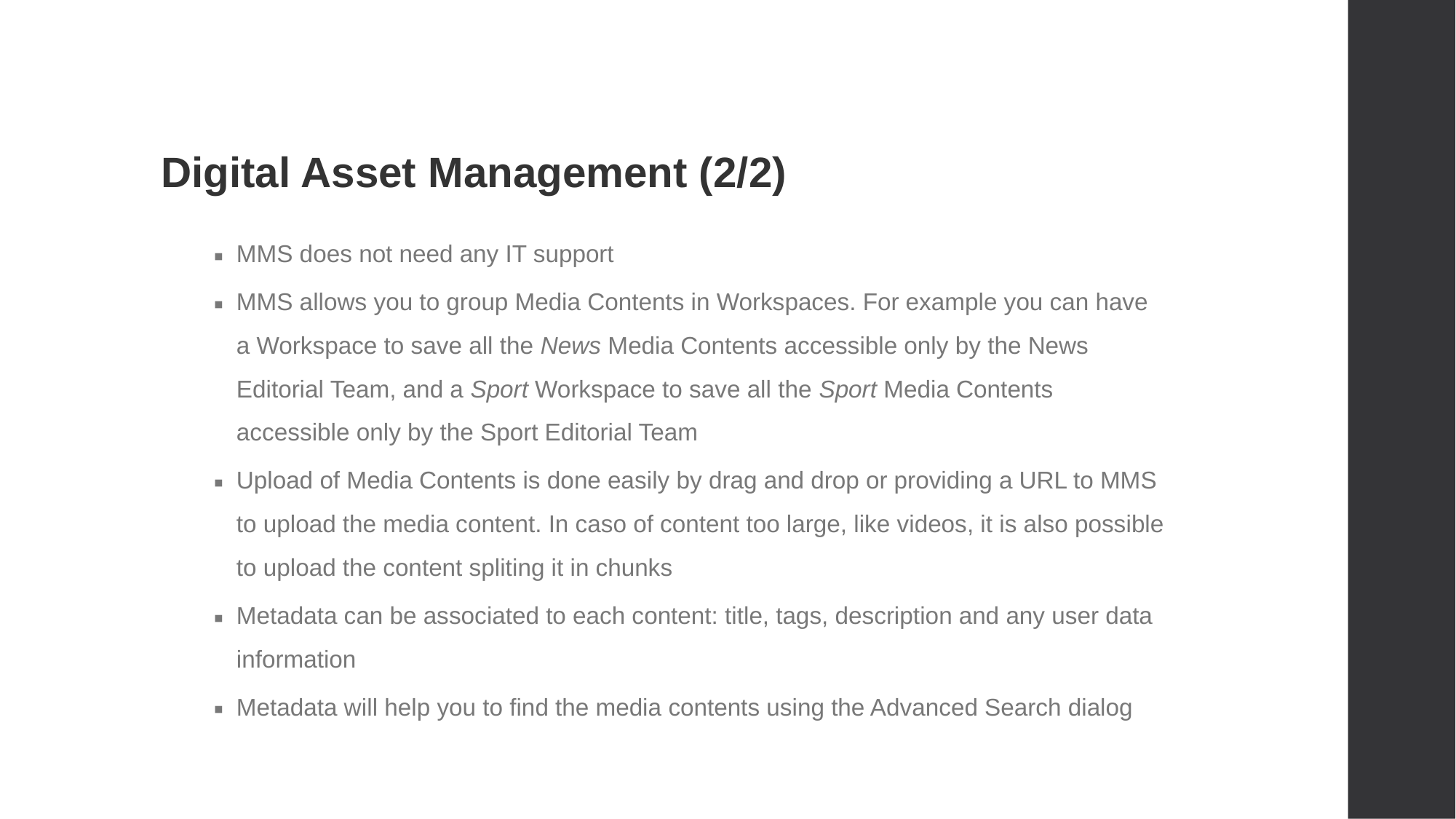

Digital Asset Management (2/2)
MMS does not need any IT support
MMS allows you to group Media Contents in Workspaces. For example you can have a Workspace to save all the News Media Contents accessible only by the News Editorial Team, and a Sport Workspace to save all the Sport Media Contents accessible only by the Sport Editorial Team
Upload of Media Contents is done easily by drag and drop or providing a URL to MMS to upload the media content. In caso of content too large, like videos, it is also possible to upload the content spliting it in chunks
Metadata can be associated to each content: title, tags, description and any user data information
Metadata will help you to find the media contents using the Advanced Search dialog